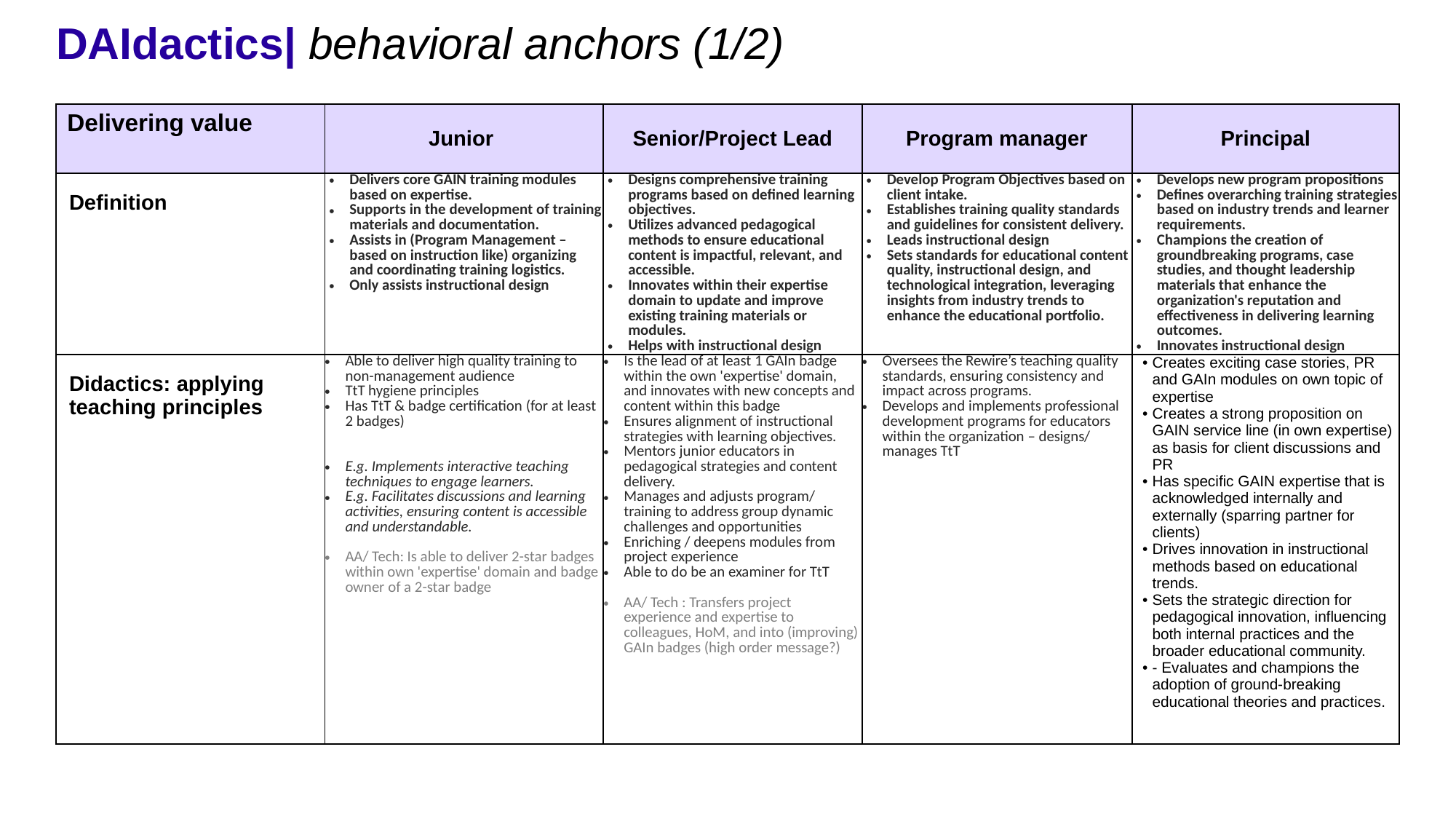

# DAIdactics| behavioral anchors (1/2)
| Delivering value | Junior | Senior/Project Lead | Program manager | Principal |
| --- | --- | --- | --- | --- |
| Definition | Delivers core GAIN training modules based on expertise. Supports in the development of training materials and documentation. Assists in (Program Management – based on instruction like) organizing and coordinating training logistics. Only assists instructional design | Designs comprehensive training programs based on defined learning objectives. Utilizes advanced pedagogical methods to ensure educational content is impactful, relevant, and accessible. Innovates within their expertise domain to update and improve existing training materials or modules. Helps with instructional design | Develop Program Objectives based on client intake. Establishes training quality standards and guidelines for consistent delivery. Leads instructional design Sets standards for educational content quality, instructional design, and technological integration, leveraging insights from industry trends to enhance the educational portfolio. | Develops new program propositions Defines overarching training strategies based on industry trends and learner requirements. Champions the creation of groundbreaking programs, case studies, and thought leadership materials that enhance the organization's reputation and effectiveness in delivering learning outcomes. Innovates instructional design |
| Didactics: applying teaching principles | Able to deliver high quality training to non-management audience TtT hygiene principles Has TtT & badge certification (for at least 2 badges) E.g. Implements interactive teaching techniques to engage learners. E.g. Facilitates discussions and learning activities, ensuring content is accessible and understandable. AA/ Tech: Is able to deliver 2-star badges within own 'expertise' domain and badge owner of a 2-star badge | Is the lead of at least 1 GAIn badge within the own 'expertise' domain, and innovates with new concepts and content within this badge Ensures alignment of instructional strategies with learning objectives. Mentors junior educators in pedagogical strategies and content delivery. Manages and adjusts program/ training to address group dynamic challenges and opportunities Enriching / deepens modules from project experience Able to do be an examiner for TtT AA/ Tech : Transfers project experience and expertise to colleagues, HoM, and into (improving) GAIn badges (high order message?) | Oversees the Rewire’s teaching quality standards, ensuring consistency and impact across programs. Develops and implements professional development programs for educators within the organization – designs/ manages TtT | Creates exciting case stories, PR and GAIn modules on own topic of expertise Creates a strong proposition on GAIN service line (in own expertise) as basis for client discussions and PR Has specific GAIN expertise that is acknowledged internally and externally (sparring partner for clients) Drives innovation in instructional methods based on educational trends. Sets the strategic direction for pedagogical innovation, influencing both internal practices and the broader educational community. - Evaluates and champions the adoption of ground-breaking educational theories and practices. |